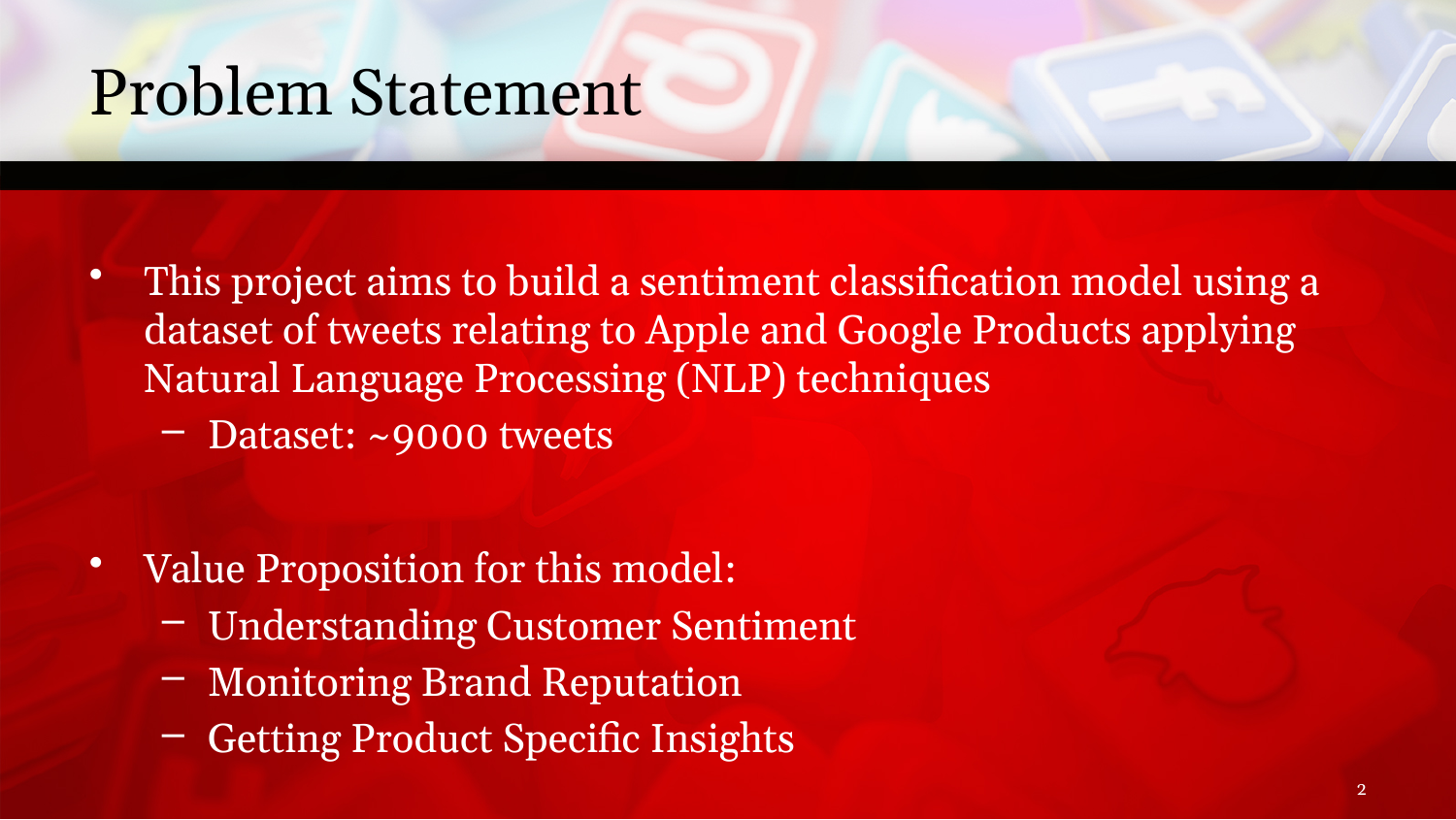

# Problem Statement

This project aims to build a sentiment classification model using a dataset of tweets relating to Apple and Google Products applying Natural Language Processing (NLP) techniques
Dataset: ~9000 tweets

Value Proposition for this model:
Understanding Customer Sentiment
Monitoring Brand Reputation
Getting Product Specific Insights
2